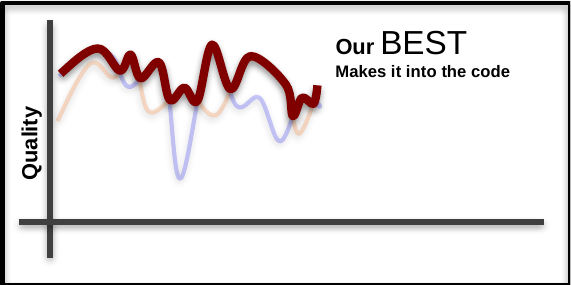

Our BEST
         Makes it into the code

Quality